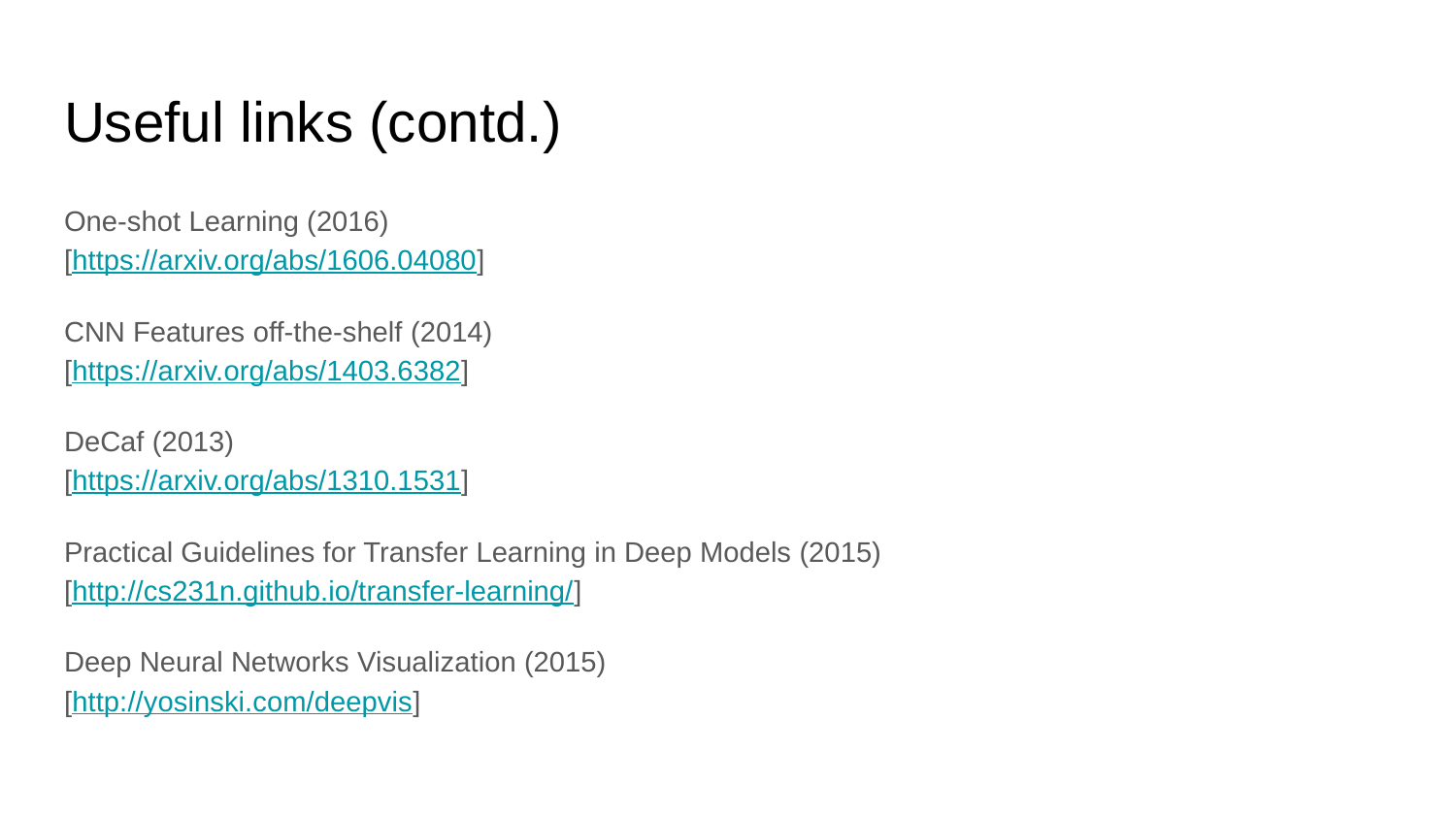

# Useful links (contd.)
One-shot Learning (2016)
[https://arxiv.org/abs/1606.04080]
CNN Features off-the-shelf (2014)
[https://arxiv.org/abs/1403.6382]
DeCaf (2013)
[https://arxiv.org/abs/1310.1531]
Practical Guidelines for Transfer Learning in Deep Models (2015)
[http://cs231n.github.io/transfer-learning/]
Deep Neural Networks Visualization (2015)
[http://yosinski.com/deepvis]